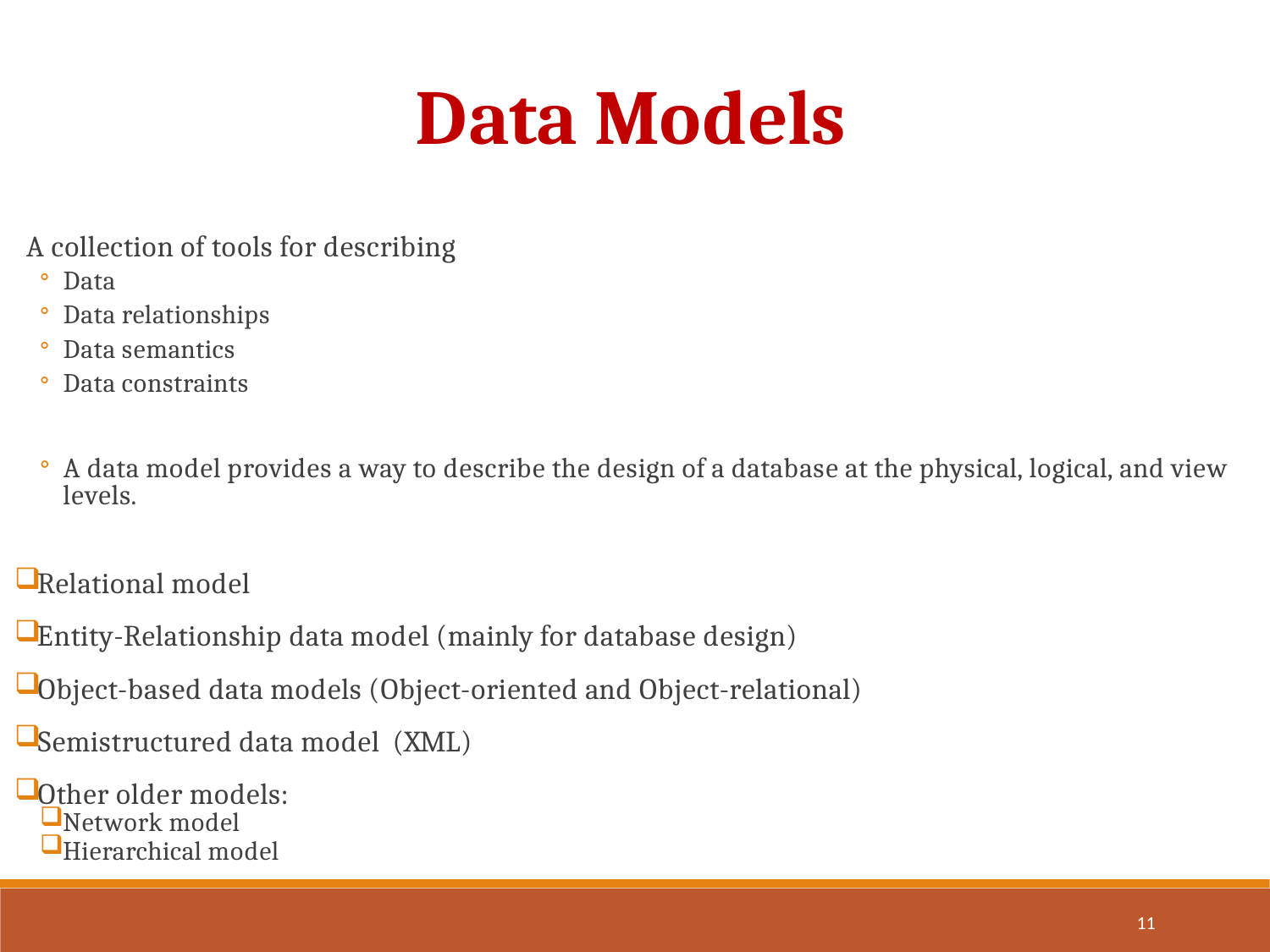

Data Models
A collection of tools for describing
Data
Data relationships
Data semantics
Data constraints

A data model provides a way to describe the design of a database at the physical, logical, and view levels.

Relational model
Entity-Relationship data model (mainly for database design)
Object-based data models (Object-oriented and Object-relational)
Semistructured data model  (XML)
Other older models:
Network model
Hierarchical model

11